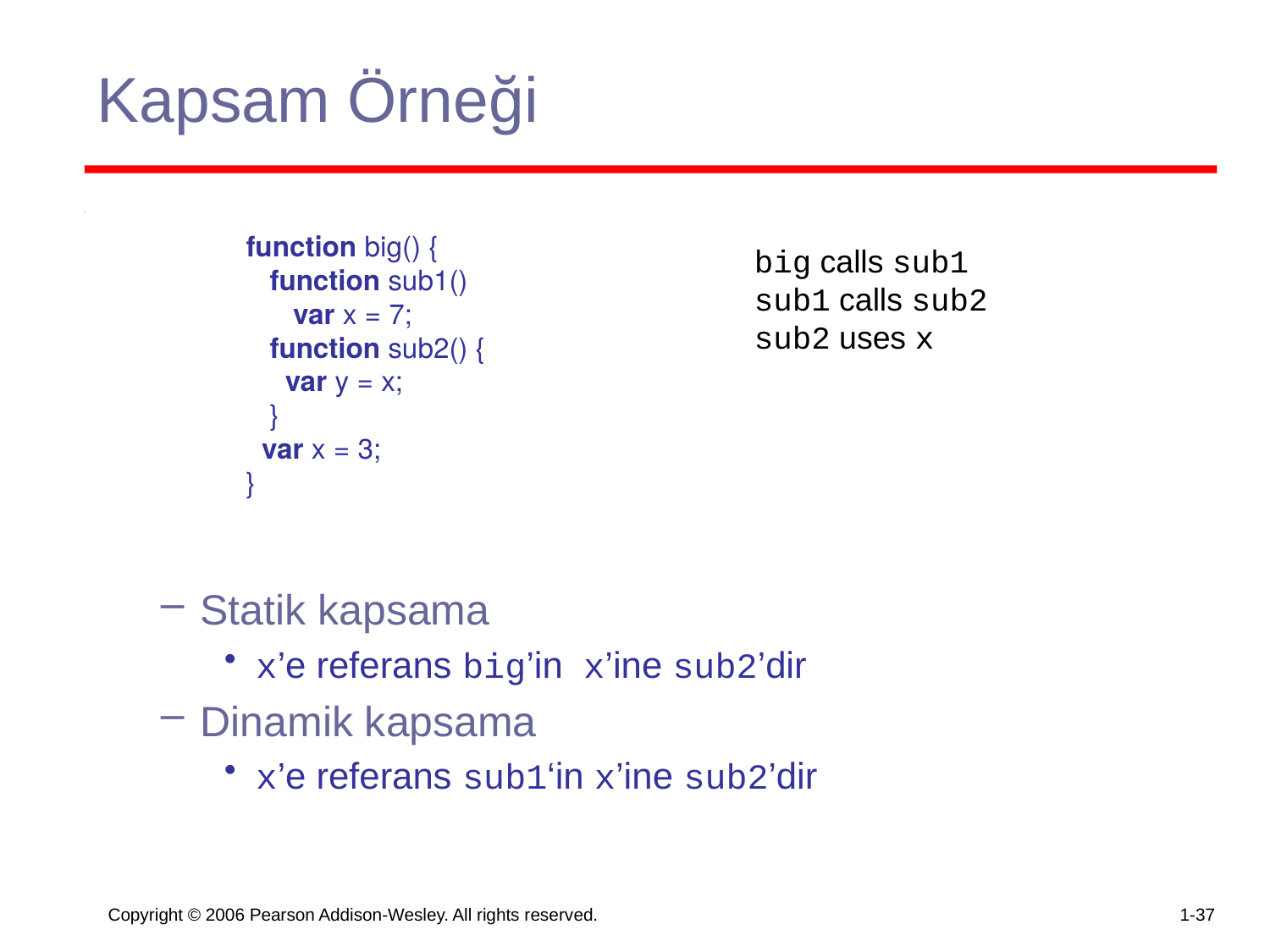

# Kapsam Örneği
                   function big() {
                      function sub1()
                         var x = 7;
                      function sub2() {
                        var y = x;
                      }
                     var x = 3;
                   }

Statik kapsama
x’e referans big’in  x’ine sub2’dir
Dinamik kapsama
x’e referans sub1‘in x’ine sub2’dir

big calls sub1
sub1 calls sub2
sub2 uses x

Copyright © 2006 Pearson Addison-Wesley. All rights reserved.
1-37